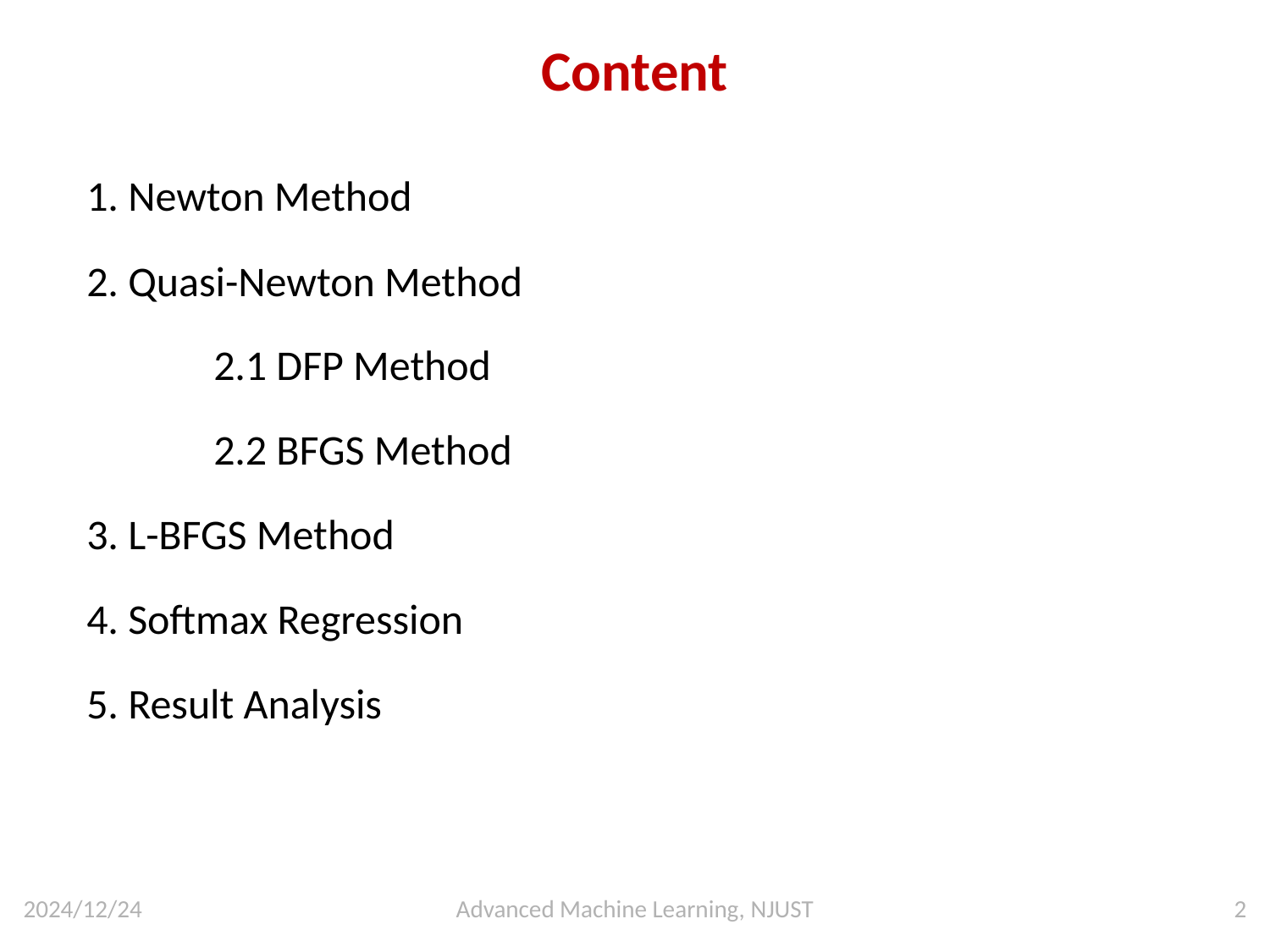

# Content
1. Newton Method
2. Quasi-Newton Method
	2.1 DFP Method
	2.2 BFGS Method
3. L-BFGS Method
4. Softmax Regression
5. Result Analysis

2024/12/24
Advanced Machine Learning, NJUST
2